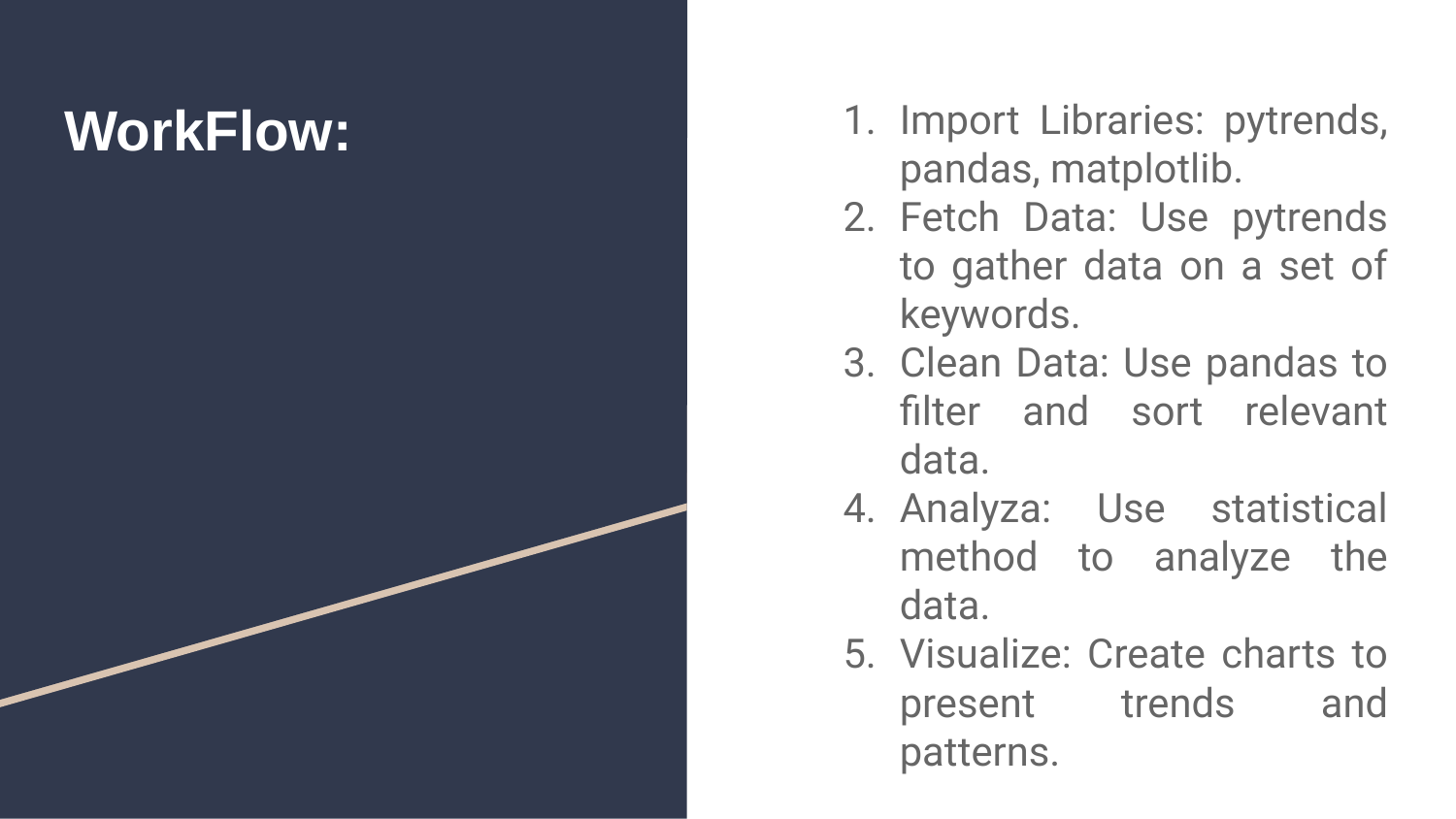

# WorkFlow:
Import Libraries: pytrends, pandas, matplotlib.
Fetch Data: Use pytrends to gather data on a set of keywords.
Clean Data: Use pandas to filter and sort relevant data.
Analyza: Use statistical method to analyze the data.
Visualize: Create charts to present trends and patterns.